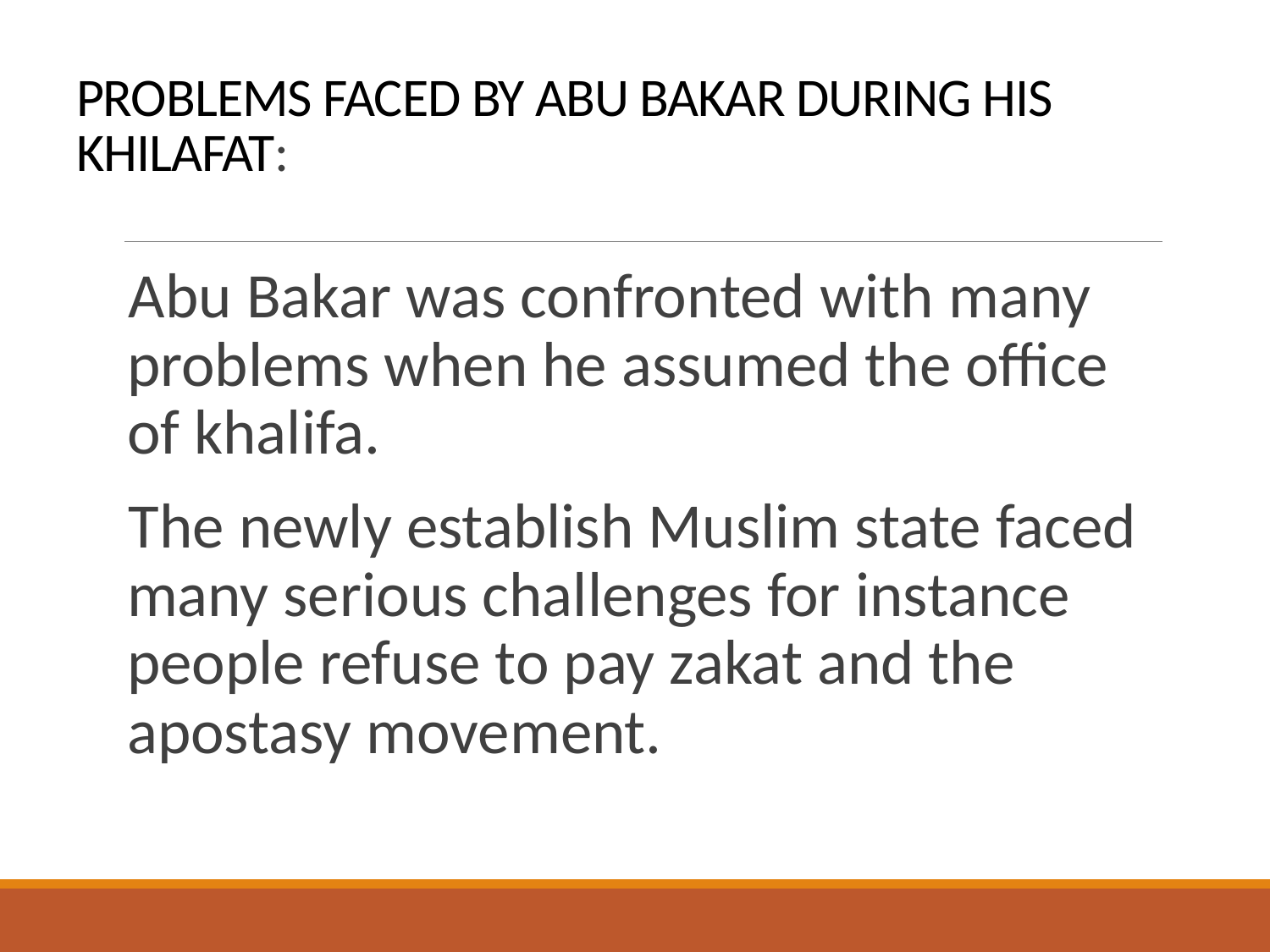

# PROBLEMS FACED BY ABU BAKAR DURING HIS KHILAFAT:
Abu Bakar was confronted with many problems when he assumed the office of khalifa.
The newly establish Muslim state faced many serious challenges for instance people refuse to pay zakat and the apostasy movement.